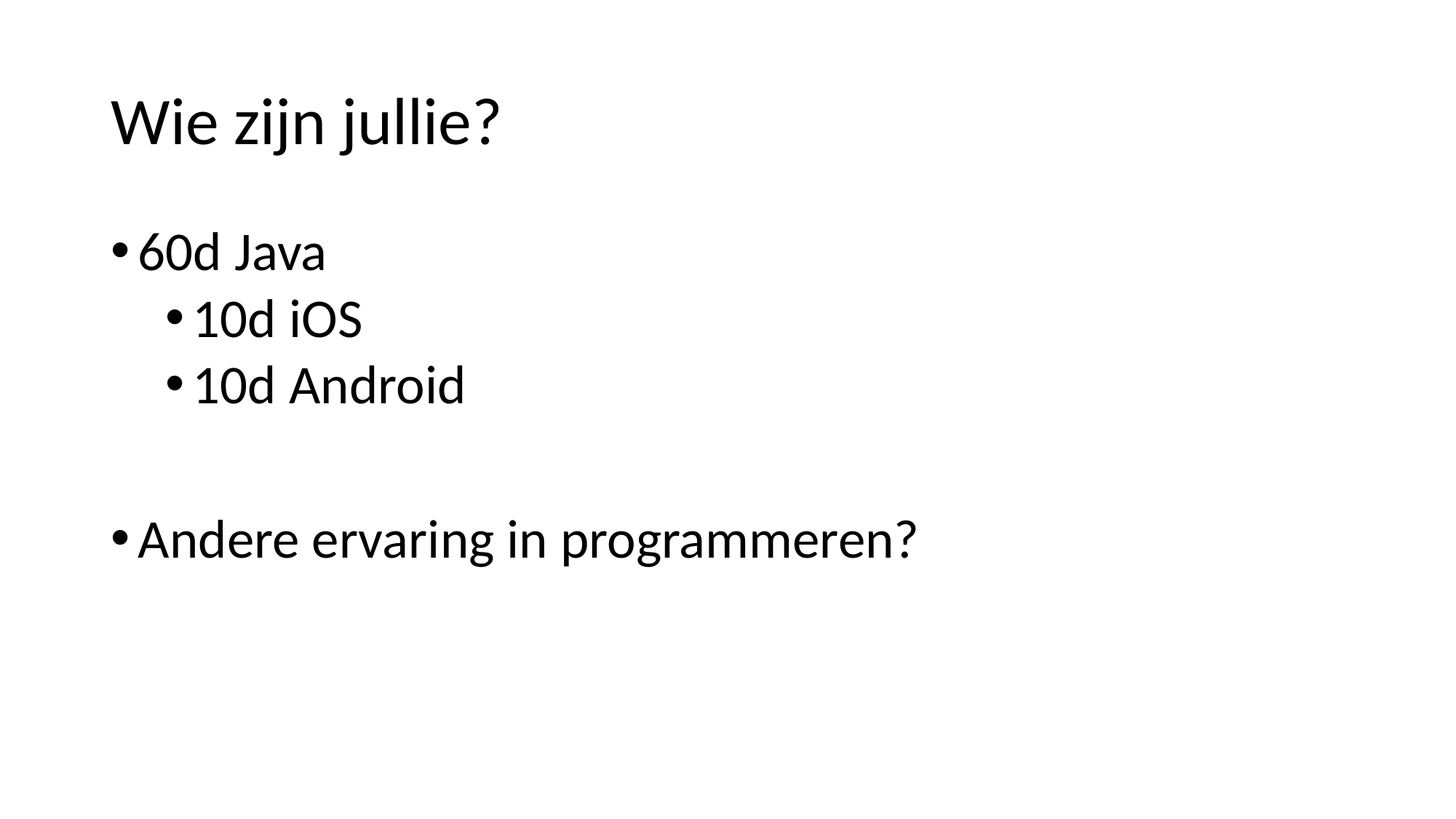

# Wie zijn jullie?
60d Java
10d iOS
10d Android

Andere ervaring in programmeren?